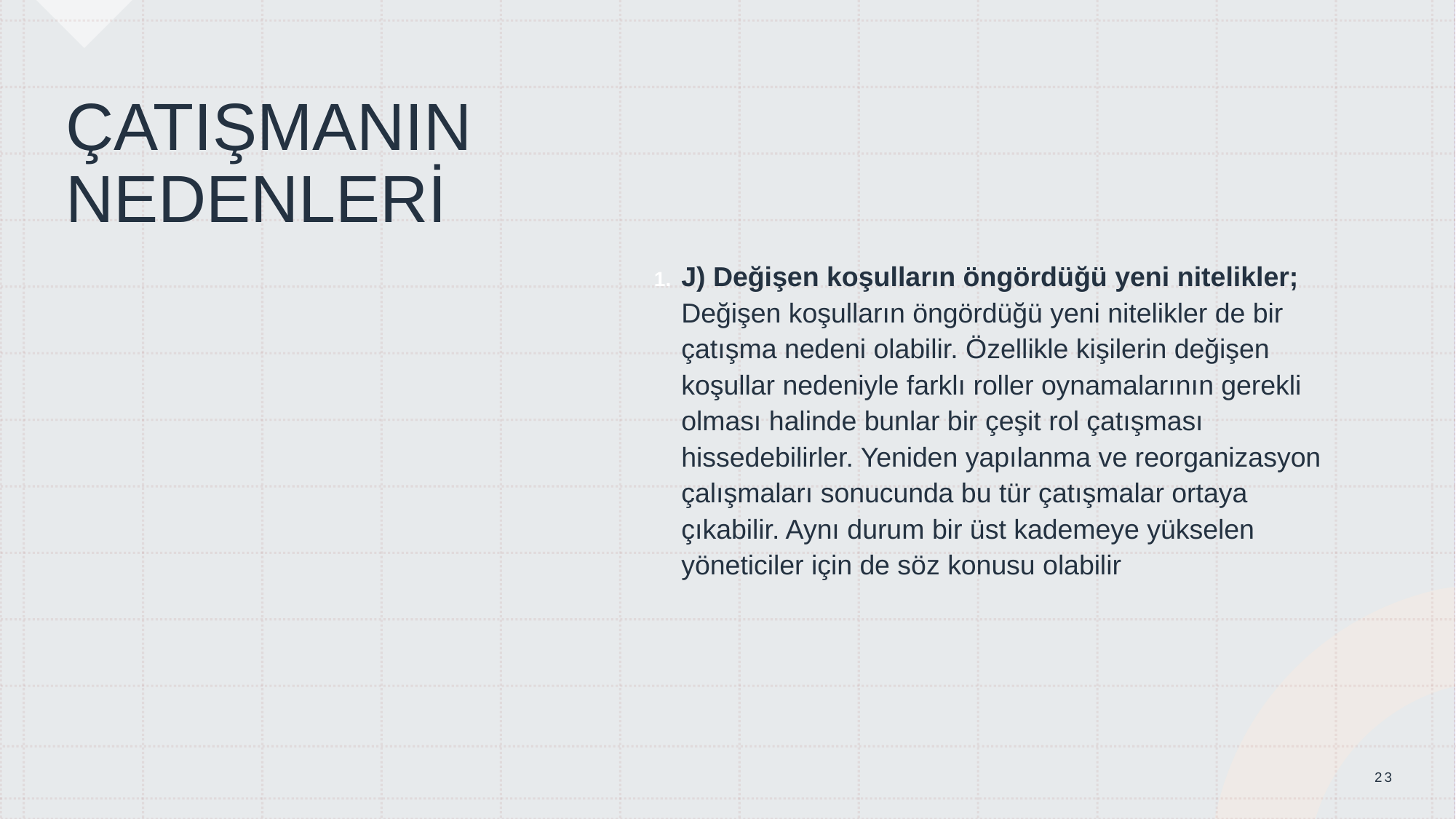

ÇATIŞMANIN NEDENLERİ
J) Değişen koşulların öngördüğü yeni nitelikler; Değişen koşulların öngördüğü yeni nitelikler de bir çatışma nedeni olabilir. Özellikle kişilerin değişen koşullar nedeniyle farklı roller oynamalarının gerekli olması halinde bunlar bir çeşit rol çatışması hissedebilirler. Yeniden yapılanma ve reorganizasyon çalışmaları sonucunda bu tür çatışmalar ortaya çıkabilir. Aynı durum bir üst kademeye yükselen yöneticiler için de söz konusu olabilir

23